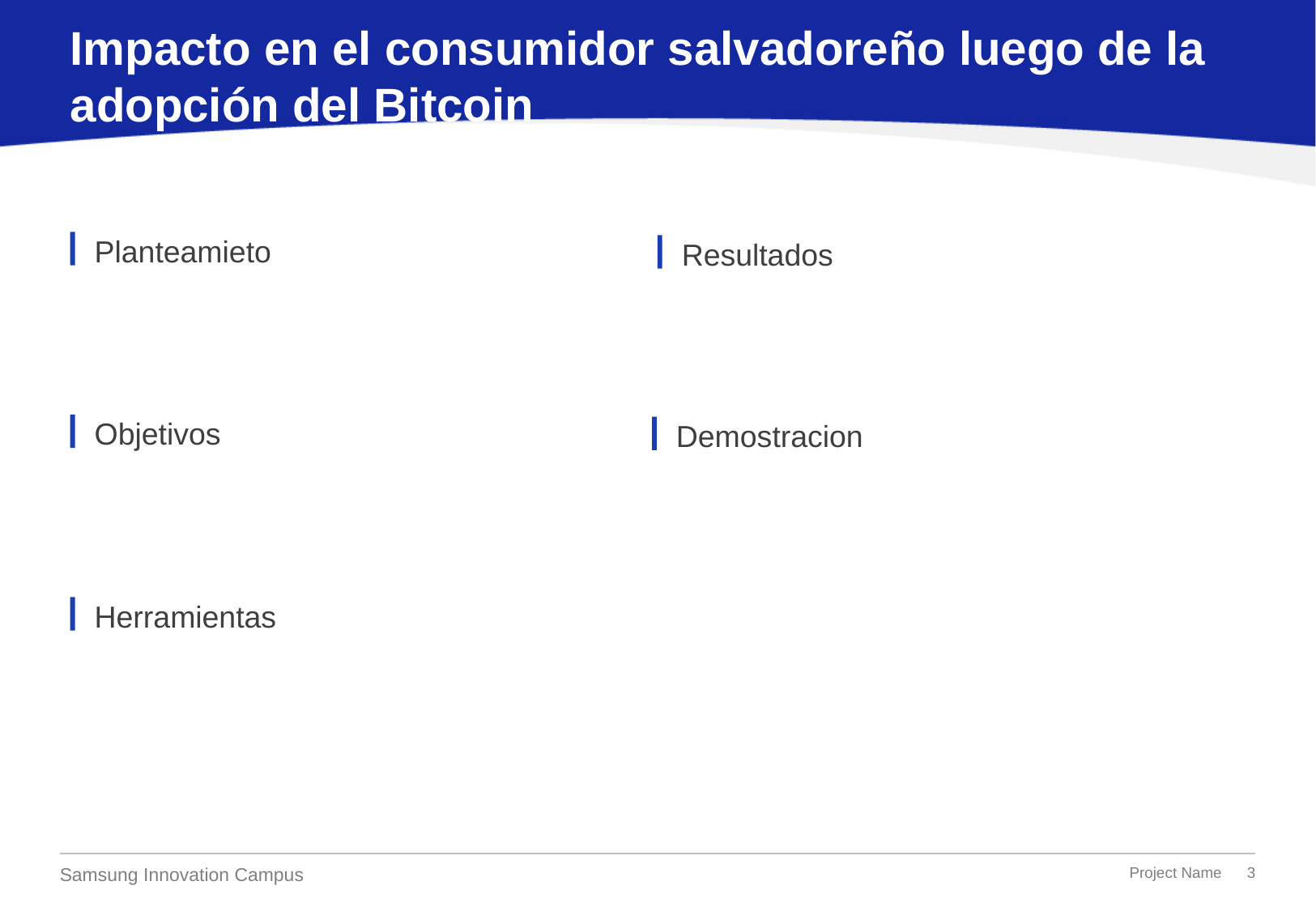

Impacto en el consumidor salvadoreño luego de la adopción del Bitcoin

Planteamieto

Resultados

Objetivos

Demostracion

Herramientas